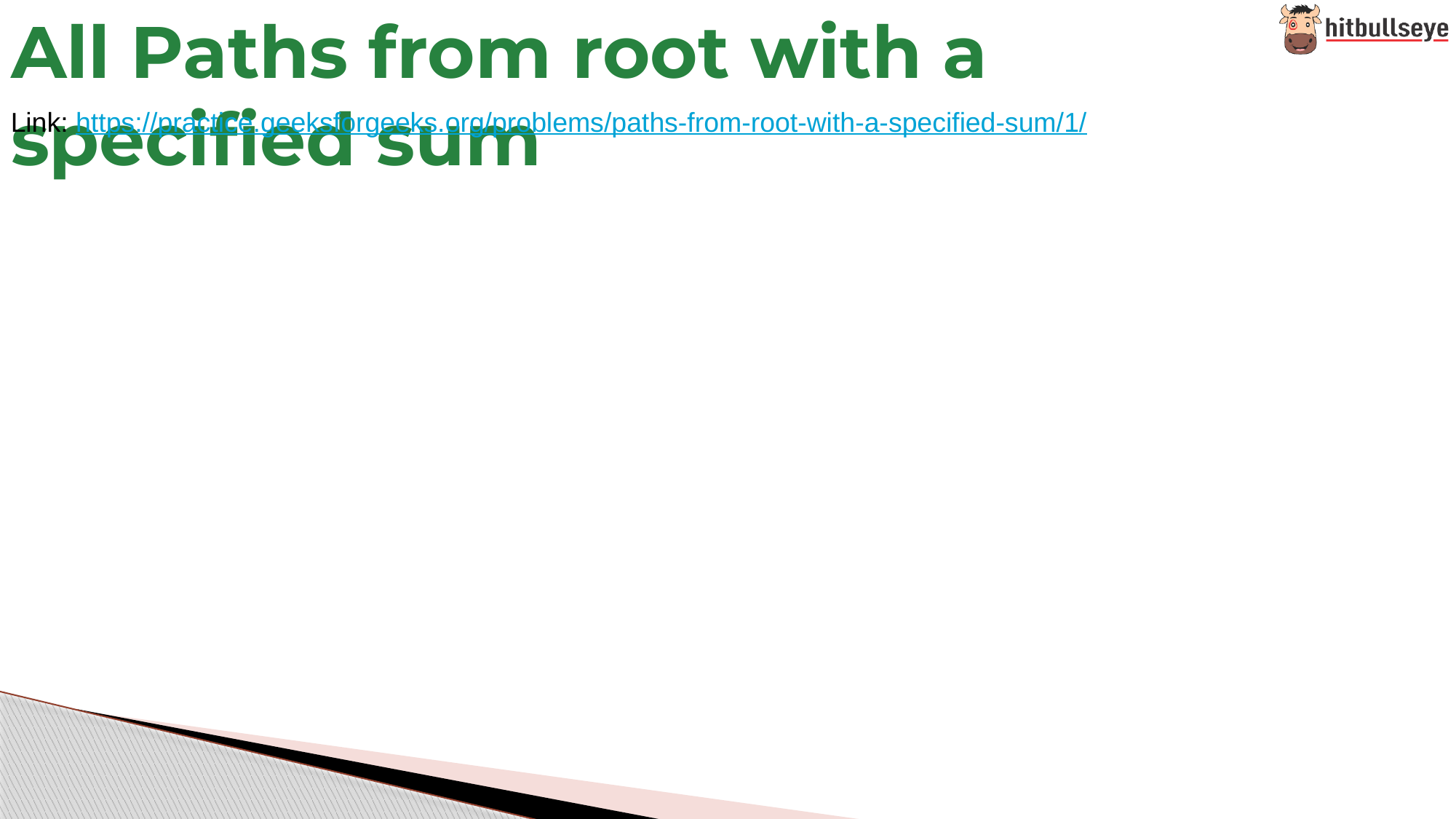

# All Paths from root with a specified sum
Link: https://practice.geeksforgeeks.org/problems/paths-from-root-with-a-specified-sum/1/